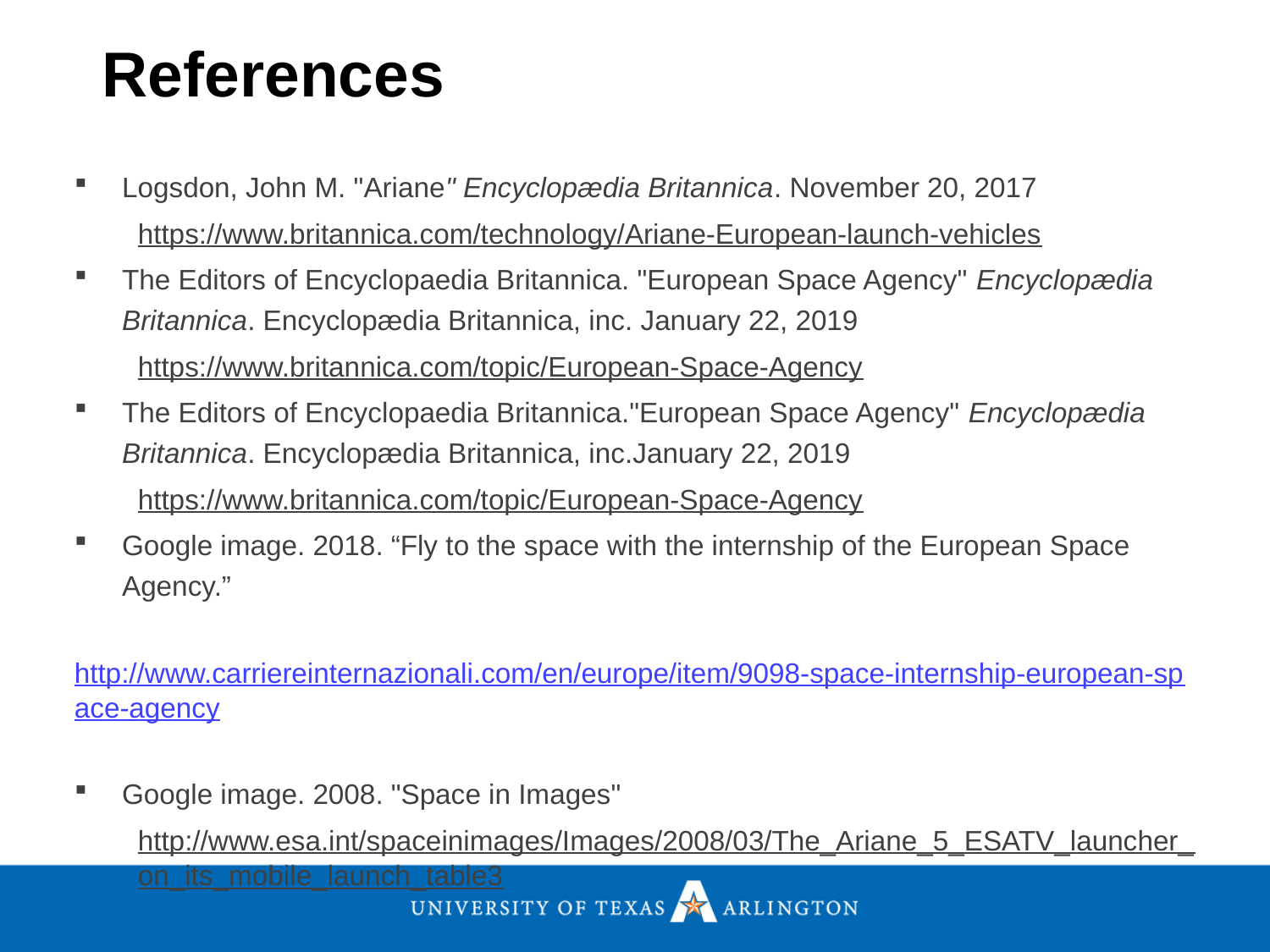

References
Logsdon, John M. "Ariane" Encyclopædia Britannica. November 20, 2017
https://www.britannica.com/technology/Ariane-European-launch-vehicles
The Editors of Encyclopaedia Britannica. "European Space Agency" Encyclopædia Britannica. Encyclopædia Britannica, inc. January 22, 2019
https://www.britannica.com/topic/European-Space-Agency
The Editors of Encyclopaedia Britannica."European Space Agency" Encyclopædia Britannica. Encyclopædia Britannica, inc.January 22, 2019
https://www.britannica.com/topic/European-Space-Agency
Google image. 2018. “Fly to the space with the internship of the European Space Agency.”
	http://www.carriereinternazionali.com/en/europe/item/9098-space-internship-european-space-agency
Google image. 2008. "Space in Images"
http://www.esa.int/spaceinimages/Images/2008/03/The_Ariane_5_ESATV_launcher_on_its_mobile_launch_table3